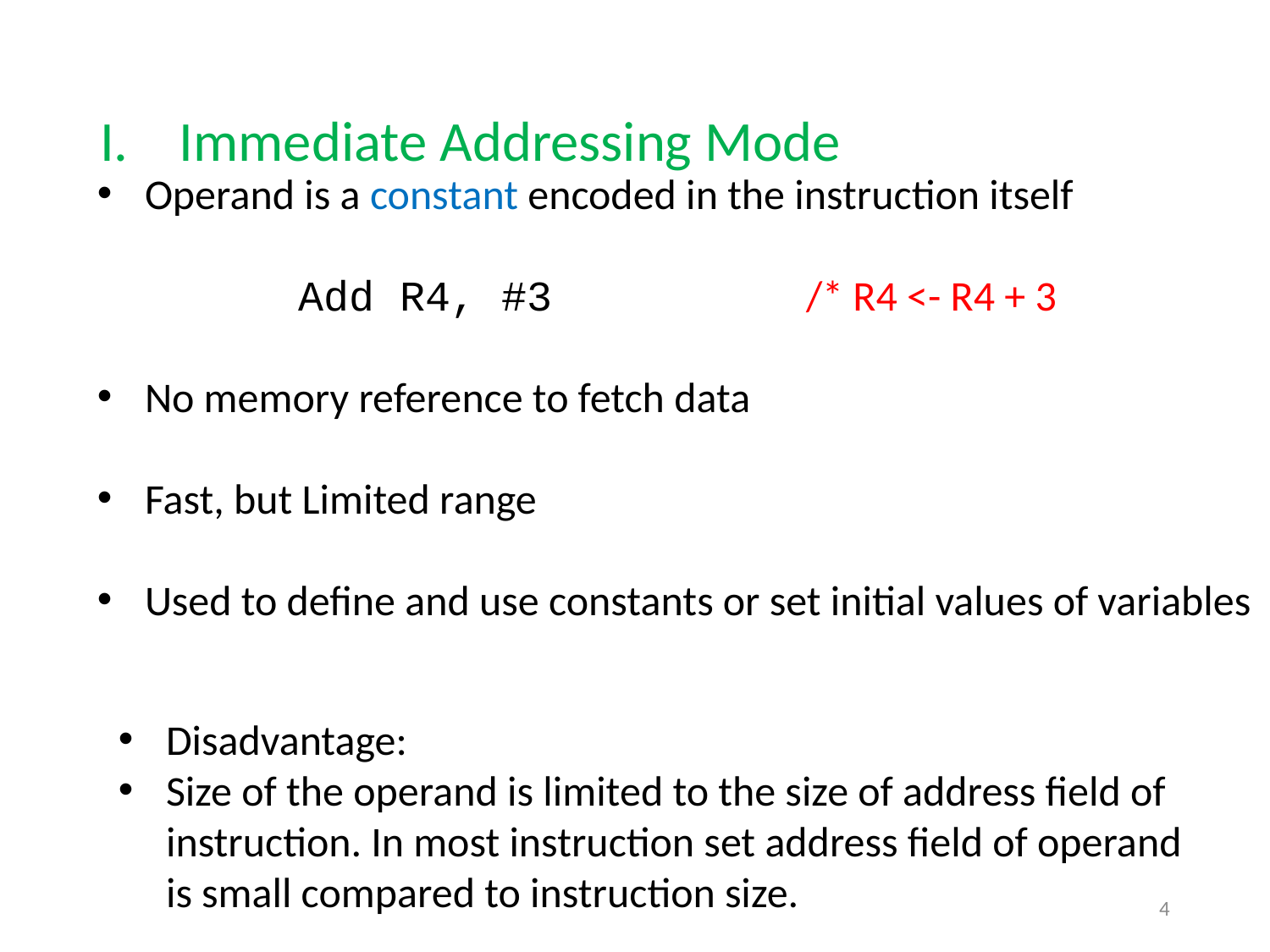

# Immediate Addressing Mode
Operand is a constant encoded in the instruction itself

Add R4, #3		/* R4 <- R4 + 3

No memory reference to fetch data

Fast, but Limited range

Used to define and use constants or set initial values of variables

Disadvantage:
Size of the operand is limited to the size of address field of instruction. In most instruction set address field of operand is small compared to instruction size.
4